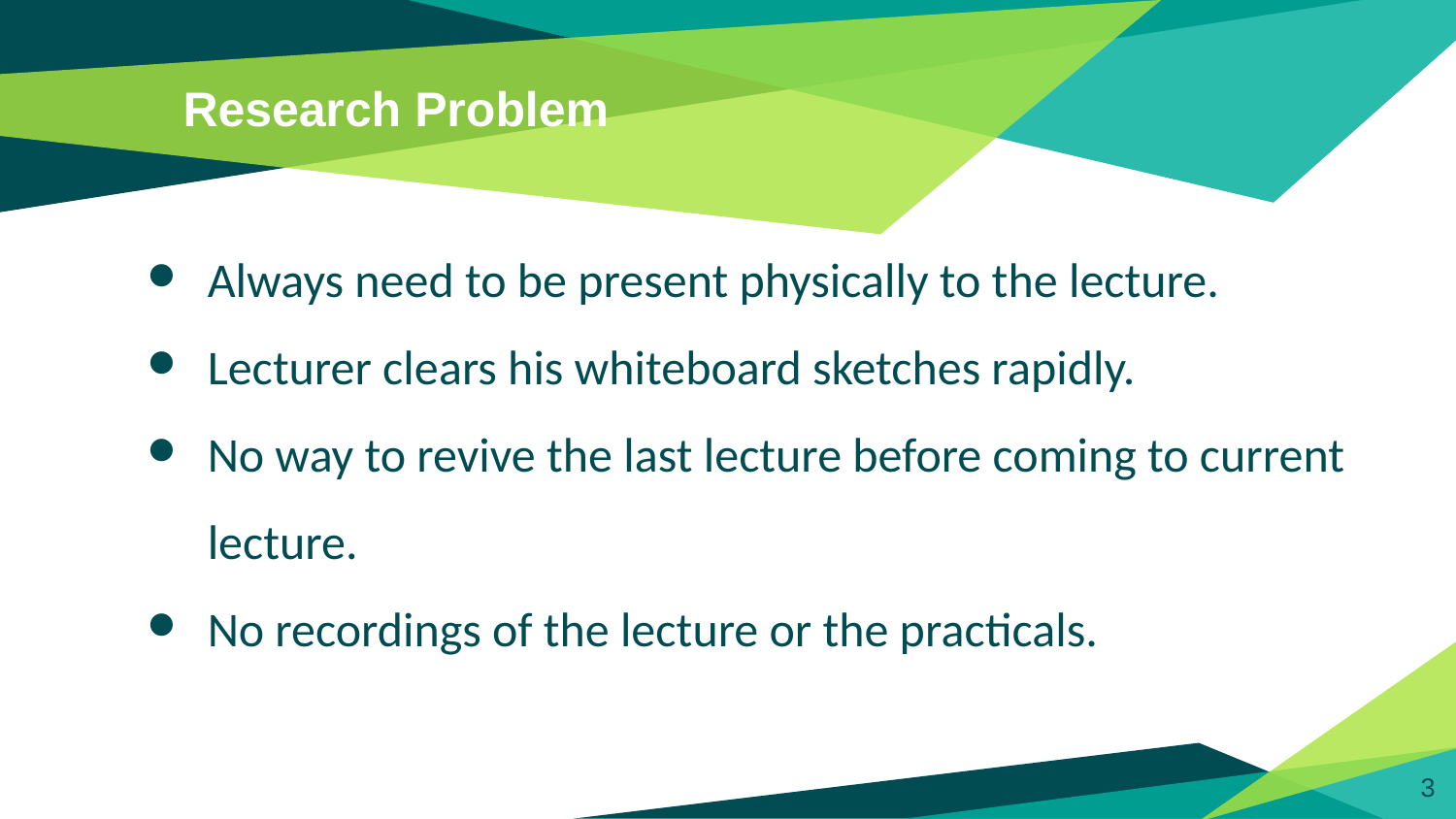

# Research Problem
Always need to be present physically to the lecture.
Lecturer clears his whiteboard sketches rapidly.
No way to revive the last lecture before coming to current lecture.
No recordings of the lecture or the practicals.
3